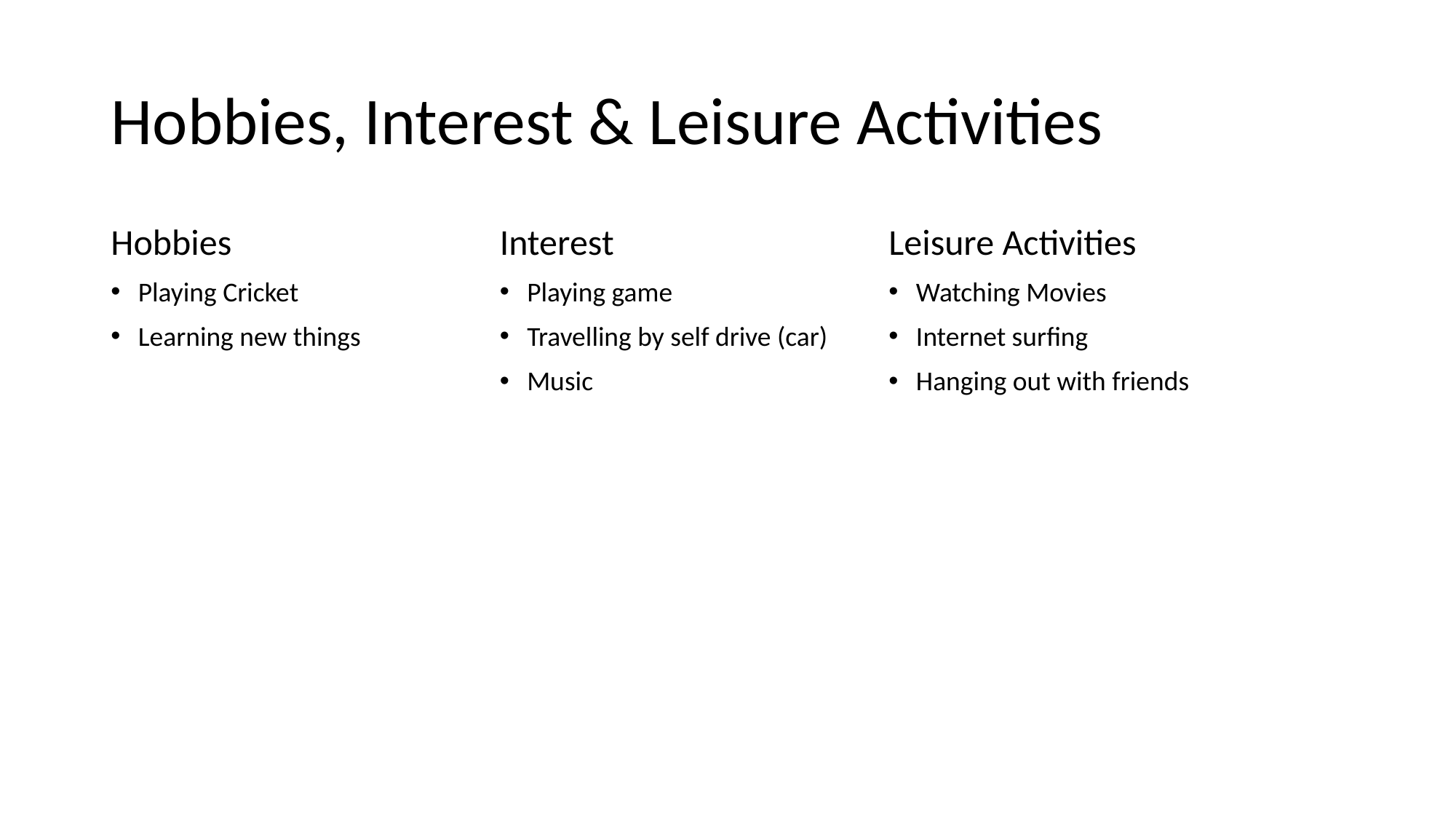

# Hobbies, Interest & Leisure Activities
Hobbies
Playing Cricket
Learning new things

Interest
Playing game
Travelling by self drive (car)
Music
Leisure Activities
Watching Movies
Internet surfing
Hanging out with friends